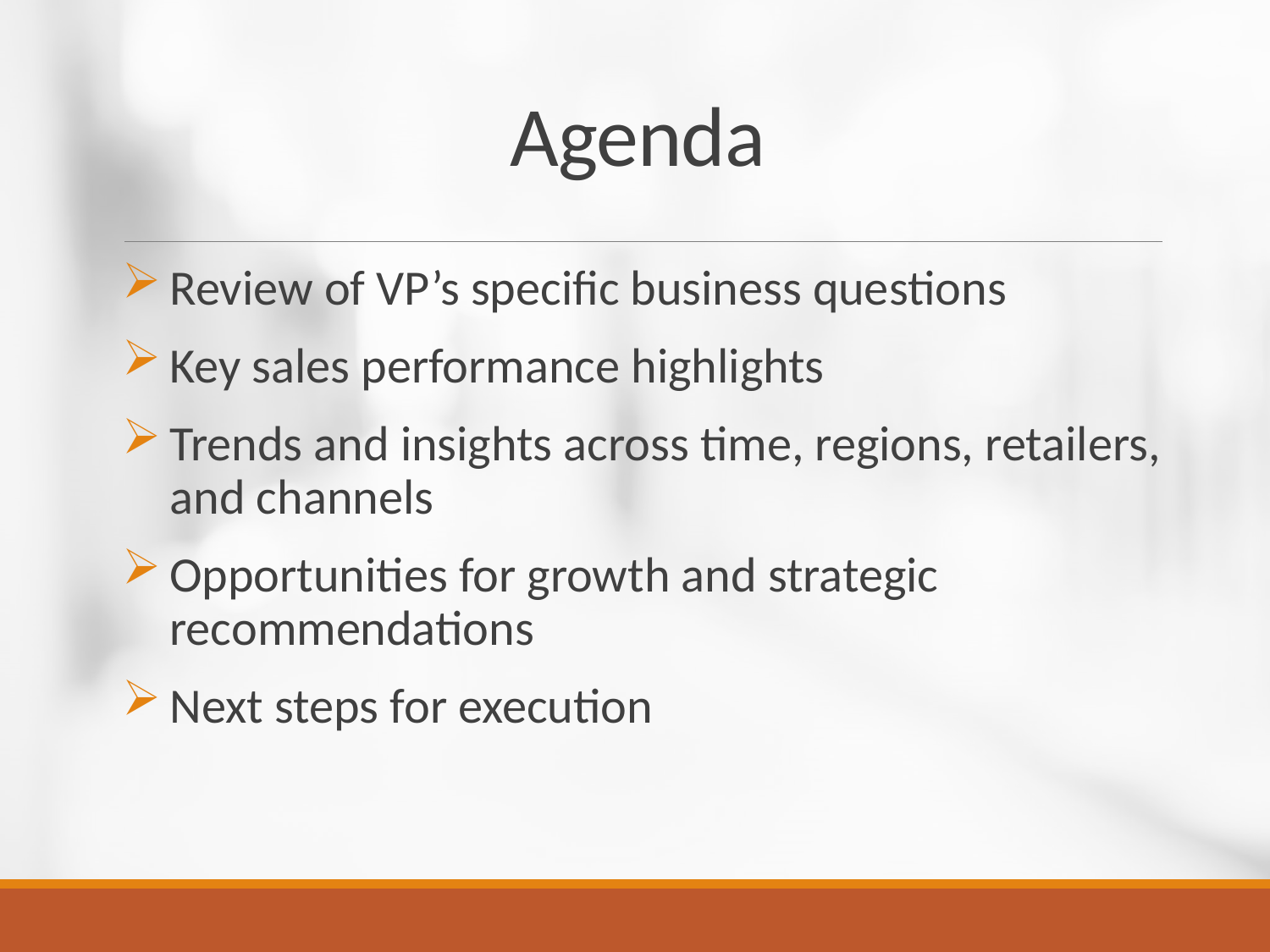

# Agenda
Review of VP’s specific business questions
Key sales performance highlights
Trends and insights across time, regions, retailers, and channels
Opportunities for growth and strategic recommendations
Next steps for execution